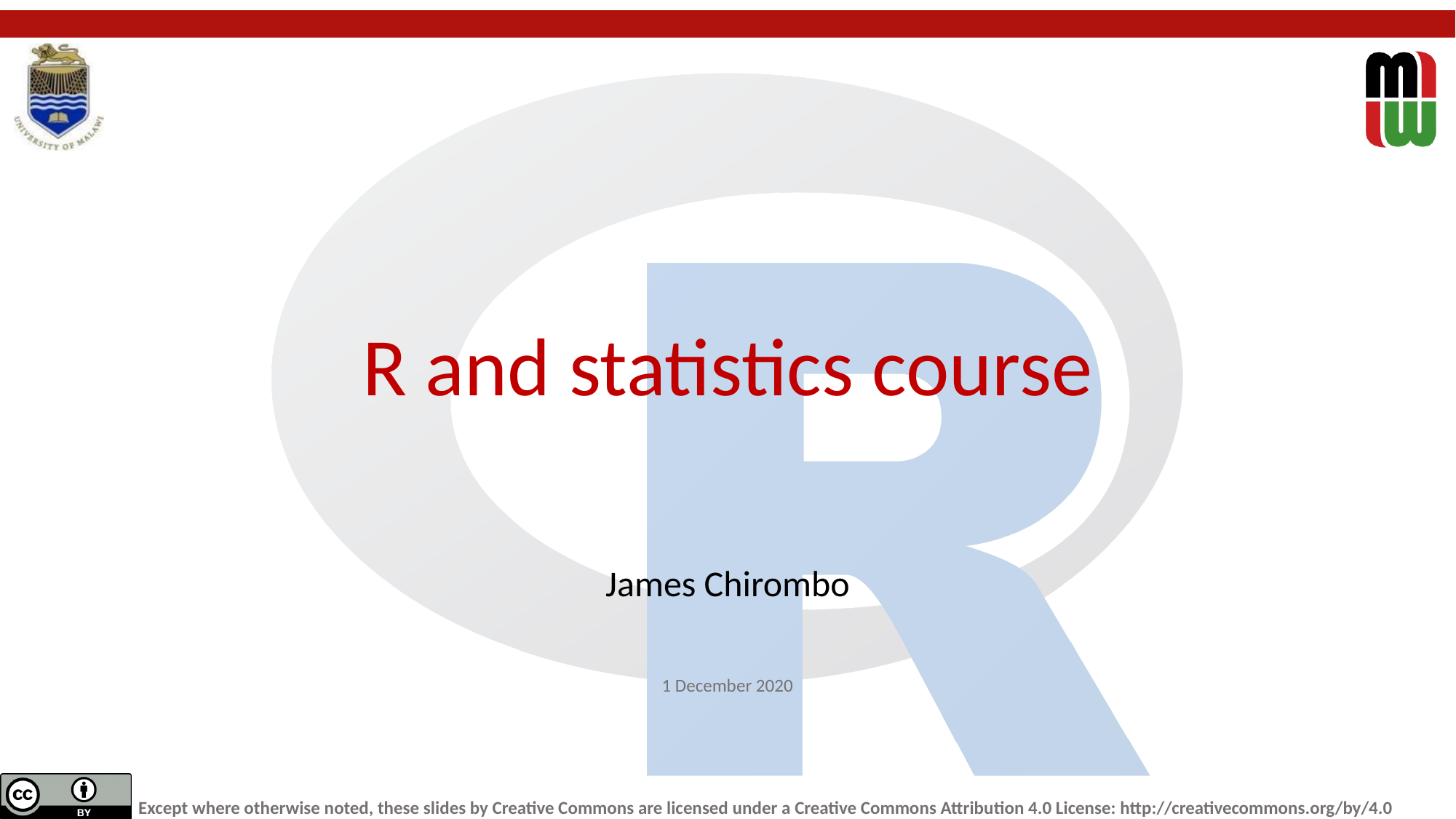

# R and statistics course
James Chirombo
1 December 2020